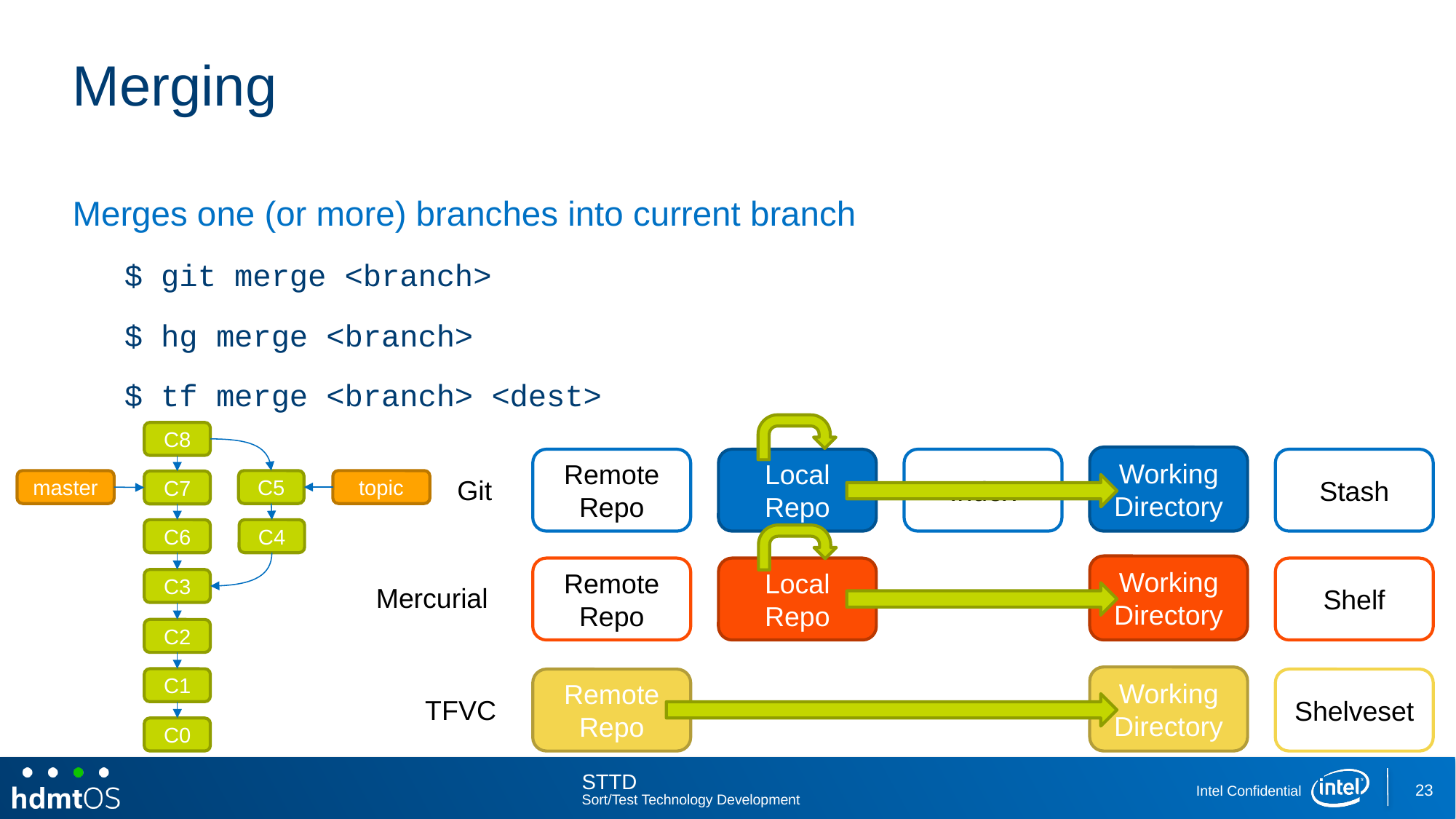

# Merging
Merges one (or more) branches into current branch
$ git merge <branch>
$ hg merge <branch>
$ tf merge <branch> <dest>

C8
Working Directory
Local Repo
Index
Stash
Remote Repo
Git
Working Directory
Local Repo
Shelf
Remote Repo
Mercurial
Working Directory
Shelveset
Remote Repo
TFVC
master
topic
C5
C7

C6
C4

C3

C2
C1

C0
23